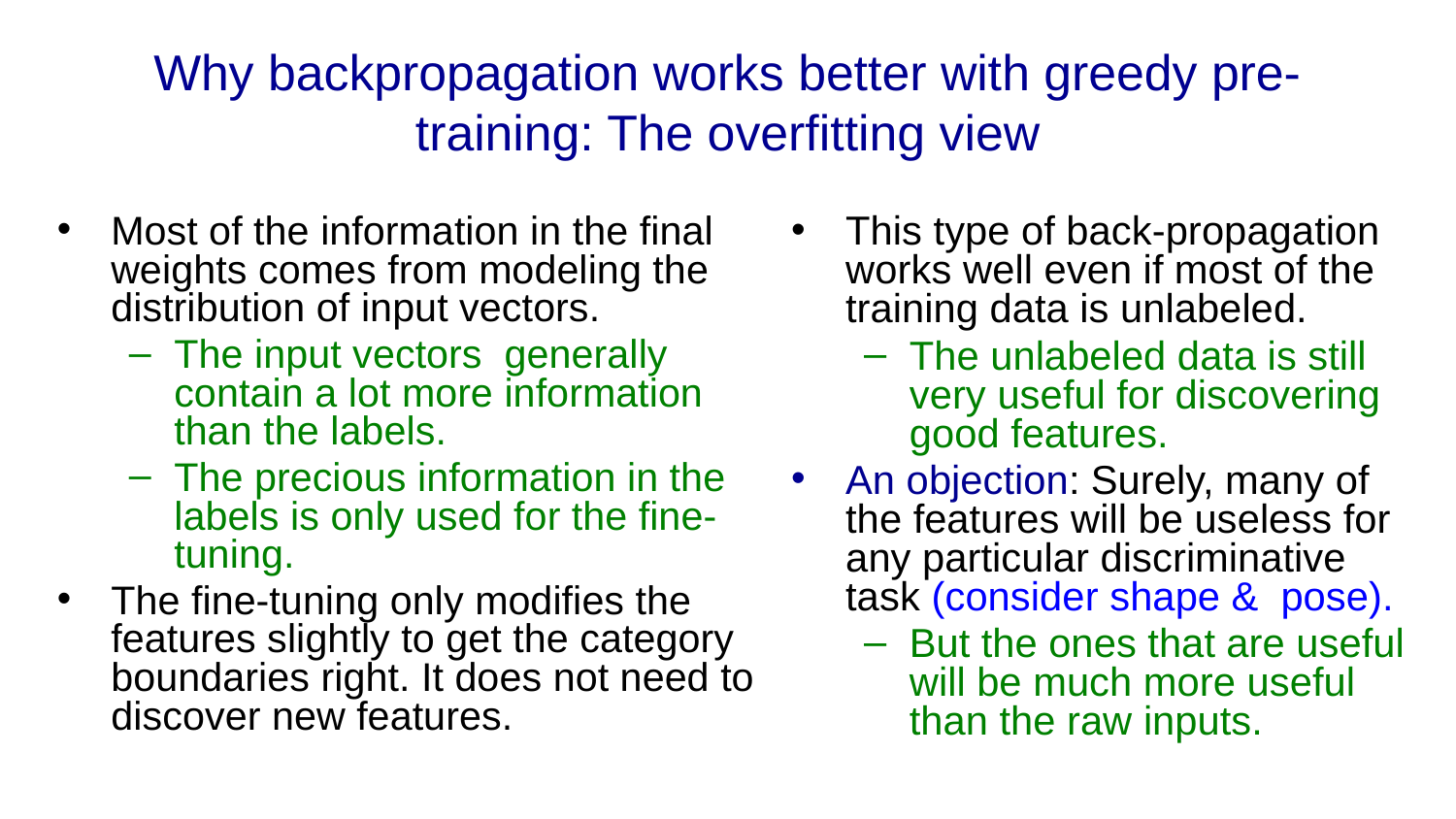

# Why backpropagation works better with greedy pre-training: The overfitting view
Most of the information in the final weights comes from modeling the distribution of input vectors.
The input vectors  generally contain a lot more information than the labels.
The precious information in the labels is only used for the fine-tuning.
The fine-tuning only modifies the features slightly to get the category boundaries right. It does not need to discover new features.

This type of back-propagation works well even if most of the training data is unlabeled.
The unlabeled data is still very useful for discovering good features.
An objection: Surely, many of the features will be useless for any particular discriminative task (consider shape &  pose).
But the ones that are useful will be much more useful than the raw inputs.